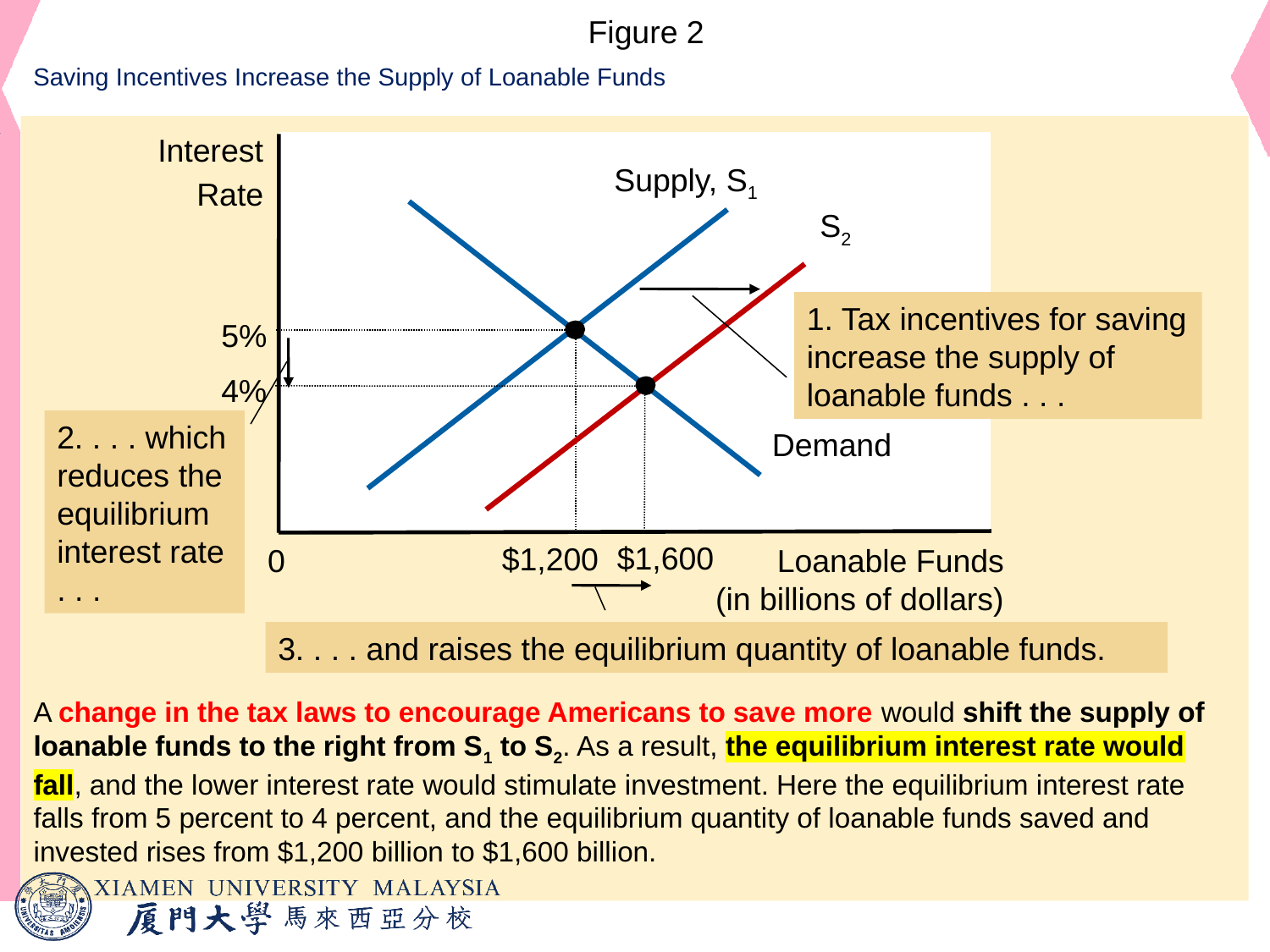

# Figure 2
Saving Incentives Increase the Supply of Loanable Funds
Interest
Rate

Supply, S1
S2
Demand
1. Tax incentives for saving increase the supply of loanable funds . . .
5%

$1,200
2. . . . which reduces the equilibrium interest rate . . .
4%

$1,600
0
Loanable Funds
(in billions of dollars)
3. . . . and raises the equilibrium quantity of loanable funds.
A change in the tax laws to encourage Americans to save more would shift the supply of loanable funds to the right from S1 to S2. As a result, the equilibrium interest rate would fall, and the lower interest rate would stimulate investment. Here the equilibrium interest rate falls from 5 percent to 4 percent, and the equilibrium quantity of loanable funds saved and invested rises from $1,200 billion to $1,600 billion.
25